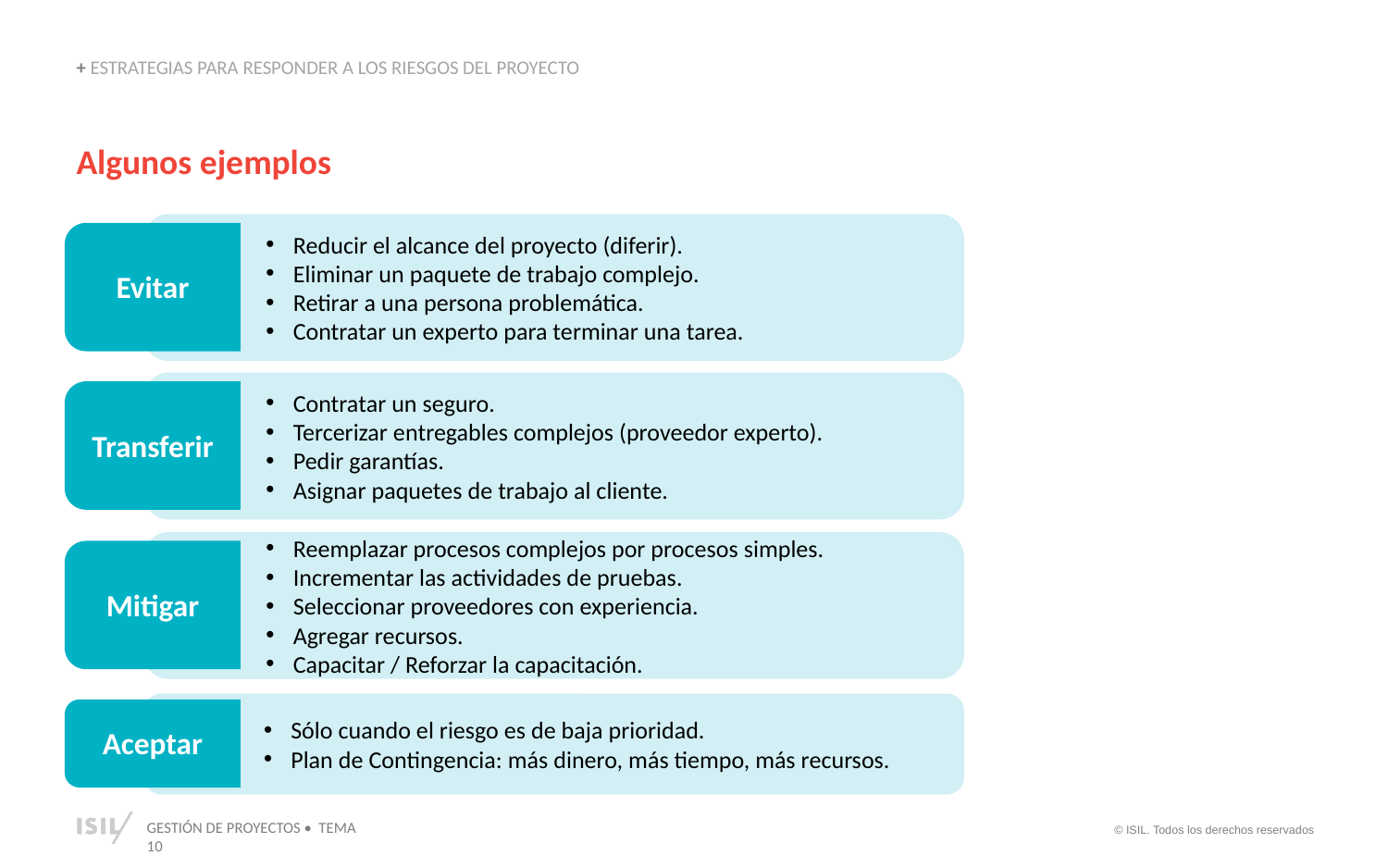

+ ESTRATEGIAS PARA RESPONDER A LOS RIESGOS DEL PROYECTO
Algunos ejemplos

Reducir el alcance del proyecto (diferir).
Eliminar un paquete de trabajo complejo.
Retirar a una persona problemática.
Contratar un experto para terminar una tarea.
Evitar

Contratar un seguro.
Tercerizar entregables complejos (proveedor experto).
Pedir garantías.
Asignar paquetes de trabajo al cliente.
Transferir

Reemplazar procesos complejos por procesos simples.
Incrementar las actividades de pruebas.
Seleccionar proveedores con experiencia.
Agregar recursos.
Capacitar / Reforzar la capacitación.
Mitigar

Sólo cuando el riesgo es de baja prioridad.
Plan de Contingencia: más dinero, más tiempo, más recursos.
Aceptar